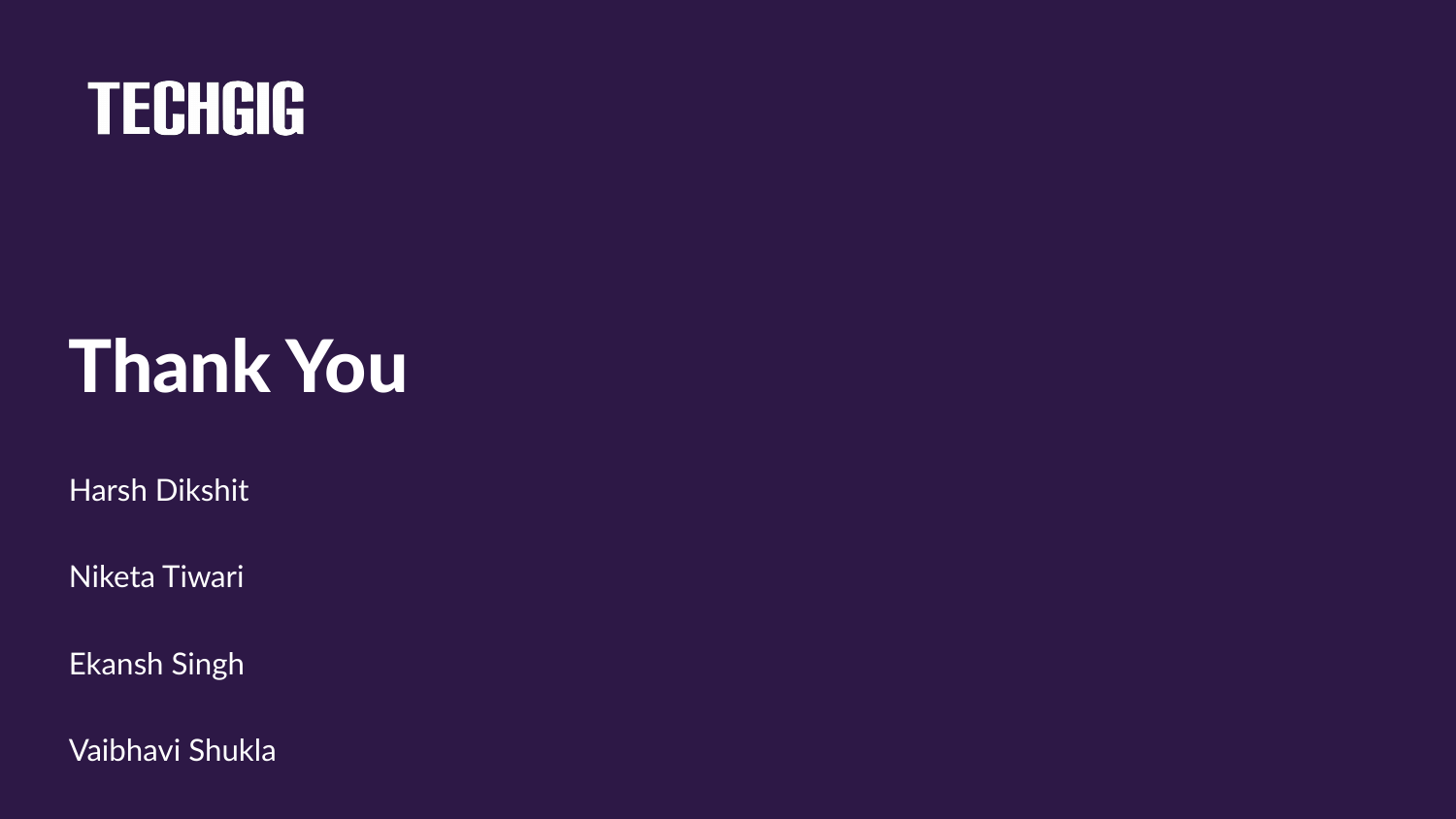

# Thank You
Harsh Dikshit
Niketa Tiwari
Ekansh Singh
Vaibhavi Shukla